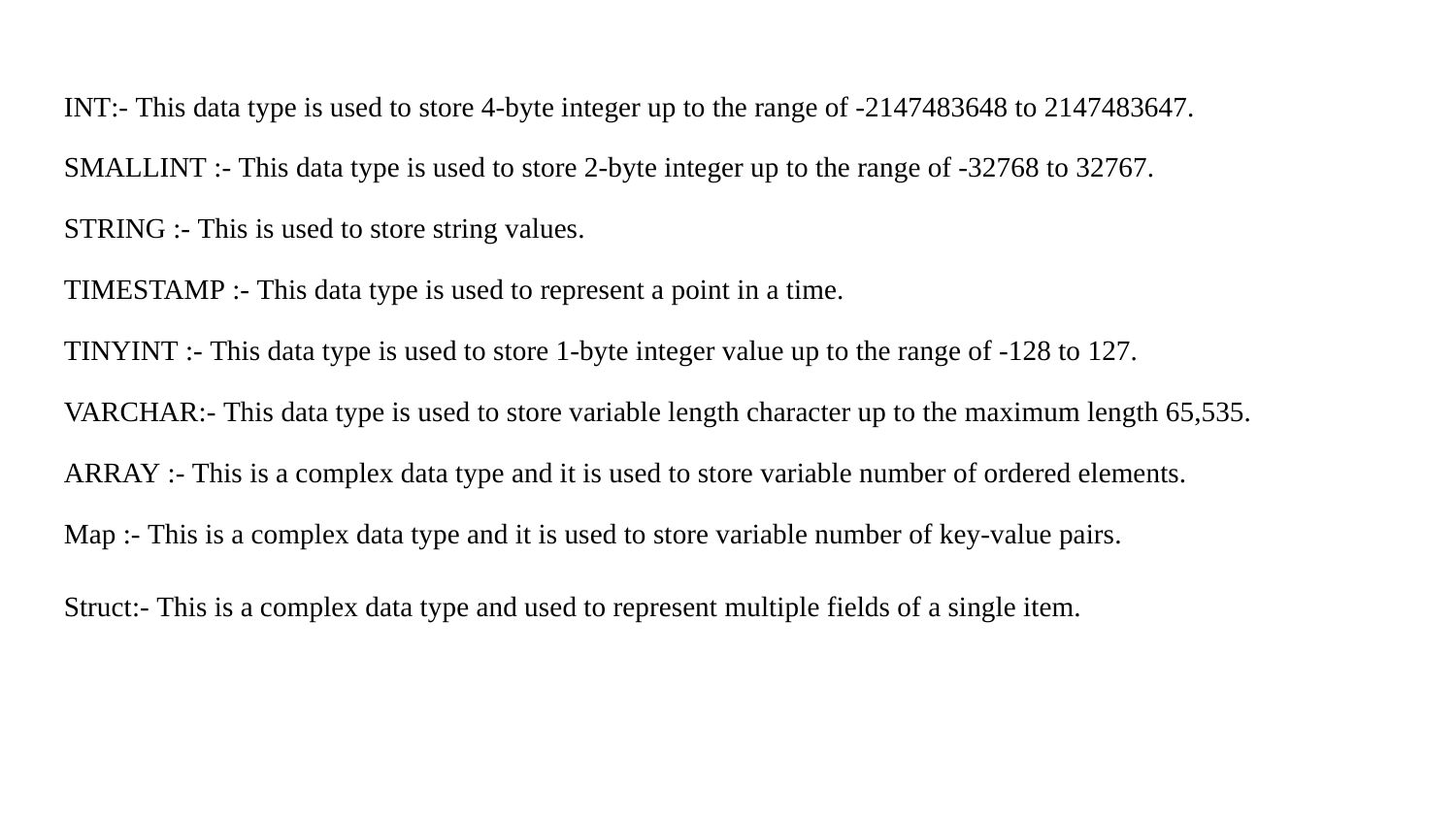

INT:- This data type is used to store 4-byte integer up to the range of -2147483648 to 2147483647.

SMALLINT :- This data type is used to store 2-byte integer up to the range of -32768 to 32767.

STRING :- This is used to store string values.

TIMESTAMP :- This data type is used to represent a point in a time.

TINYINT :- This data type is used to store 1-byte integer value up to the range of -128 to 127.

VARCHAR:- This data type is used to store variable length character up to the maximum length 65,535.

ARRAY :- This is a complex data type and it is used to store variable number of ordered elements.

Map :- This is a complex data type and it is used to store variable number of key-value pairs.

Struct:- This is a complex data type and used to represent multiple fields of a single item.